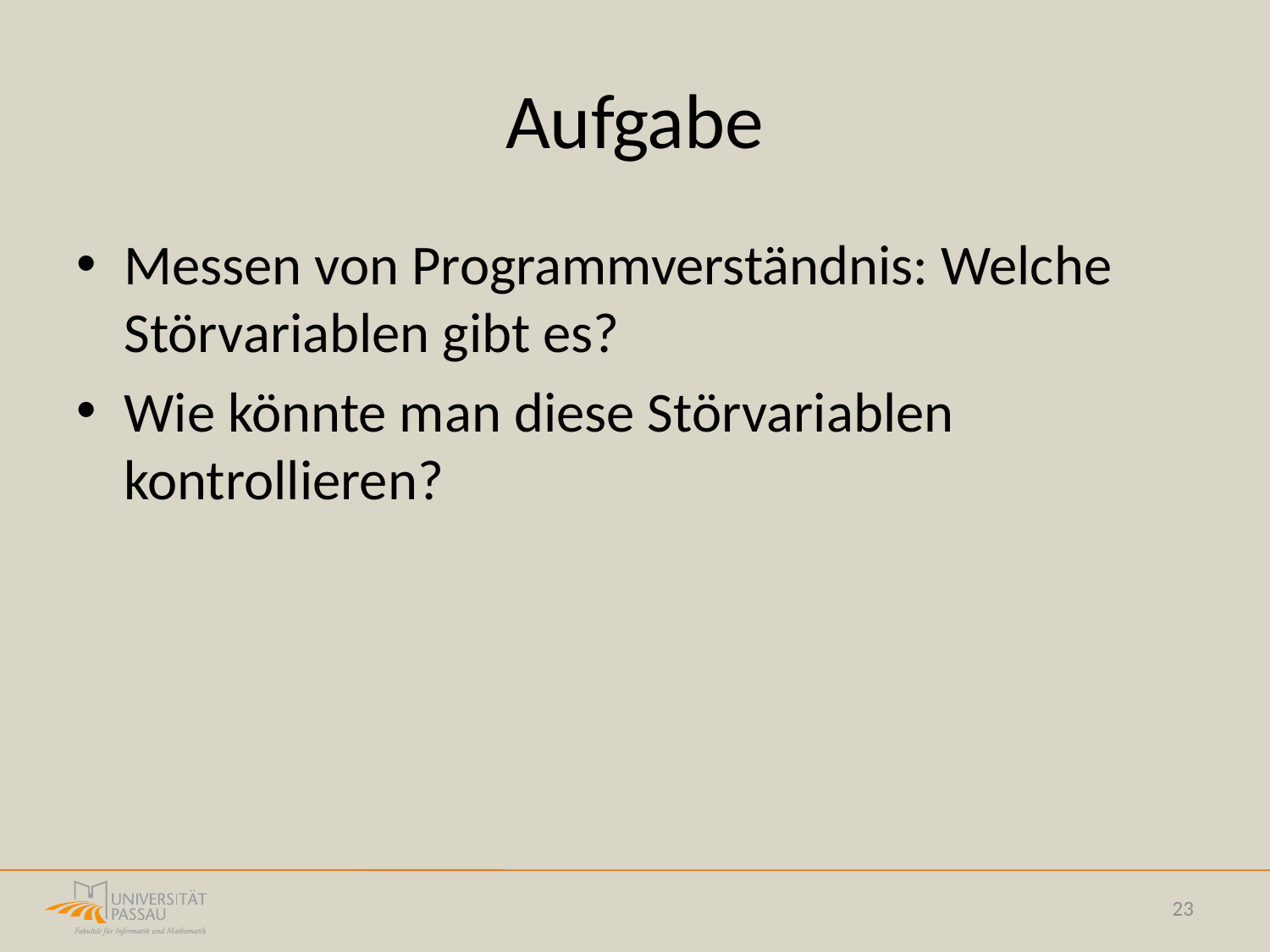

# Aufgabe
Messen von Programmverständnis: Welche Störvariablen gibt es?
Wie könnte man diese Störvariablen kontrollieren?
23